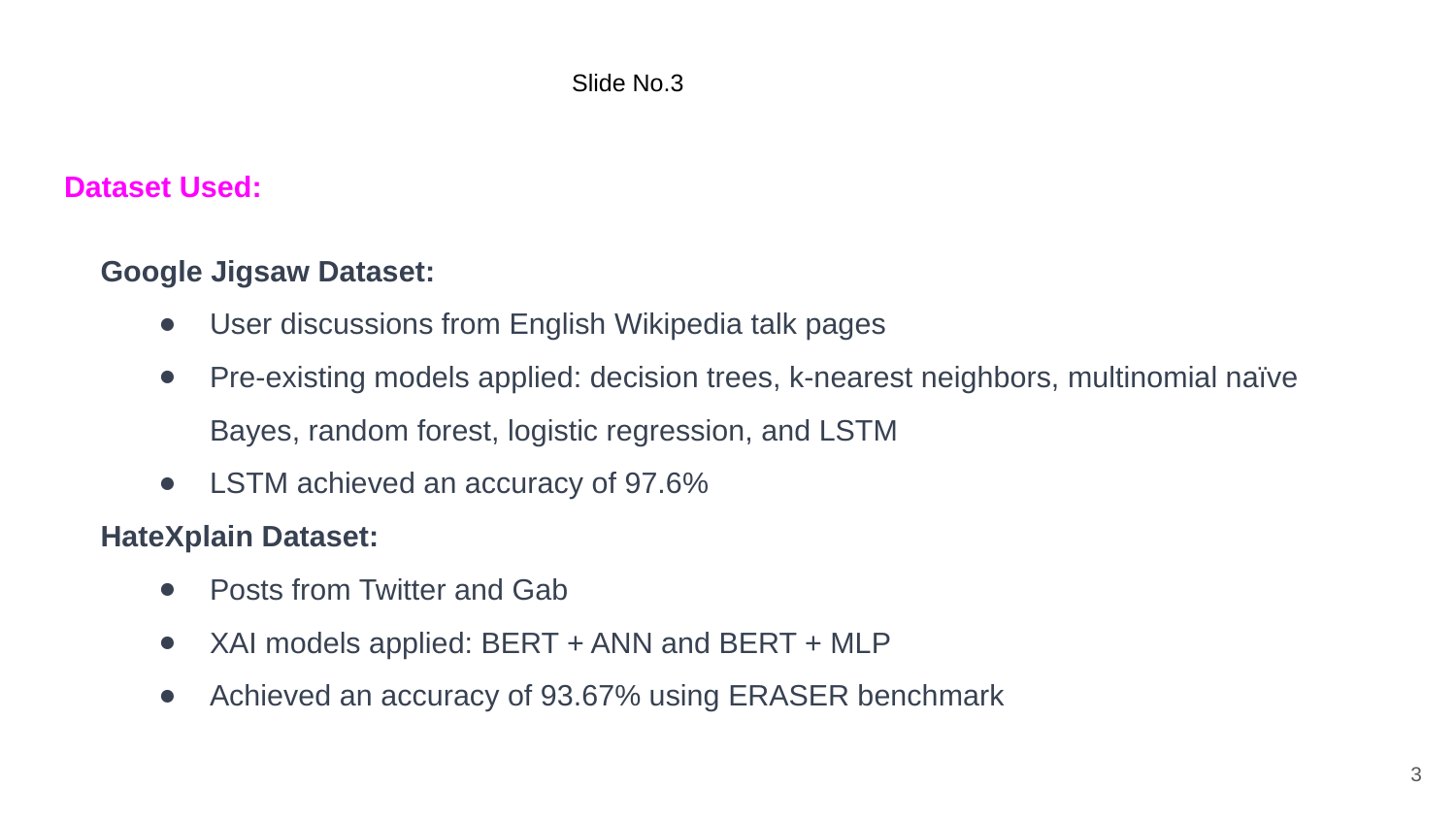

Slide No.3
# Dataset Used:
Google Jigsaw Dataset:
User discussions from English Wikipedia talk pages
Pre-existing models applied: decision trees, k-nearest neighbors, multinomial naïve Bayes, random forest, logistic regression, and LSTM
LSTM achieved an accuracy of 97.6%
HateXplain Dataset:
Posts from Twitter and Gab
XAI models applied: BERT + ANN and BERT + MLP
Achieved an accuracy of 93.67% using ERASER benchmark

3